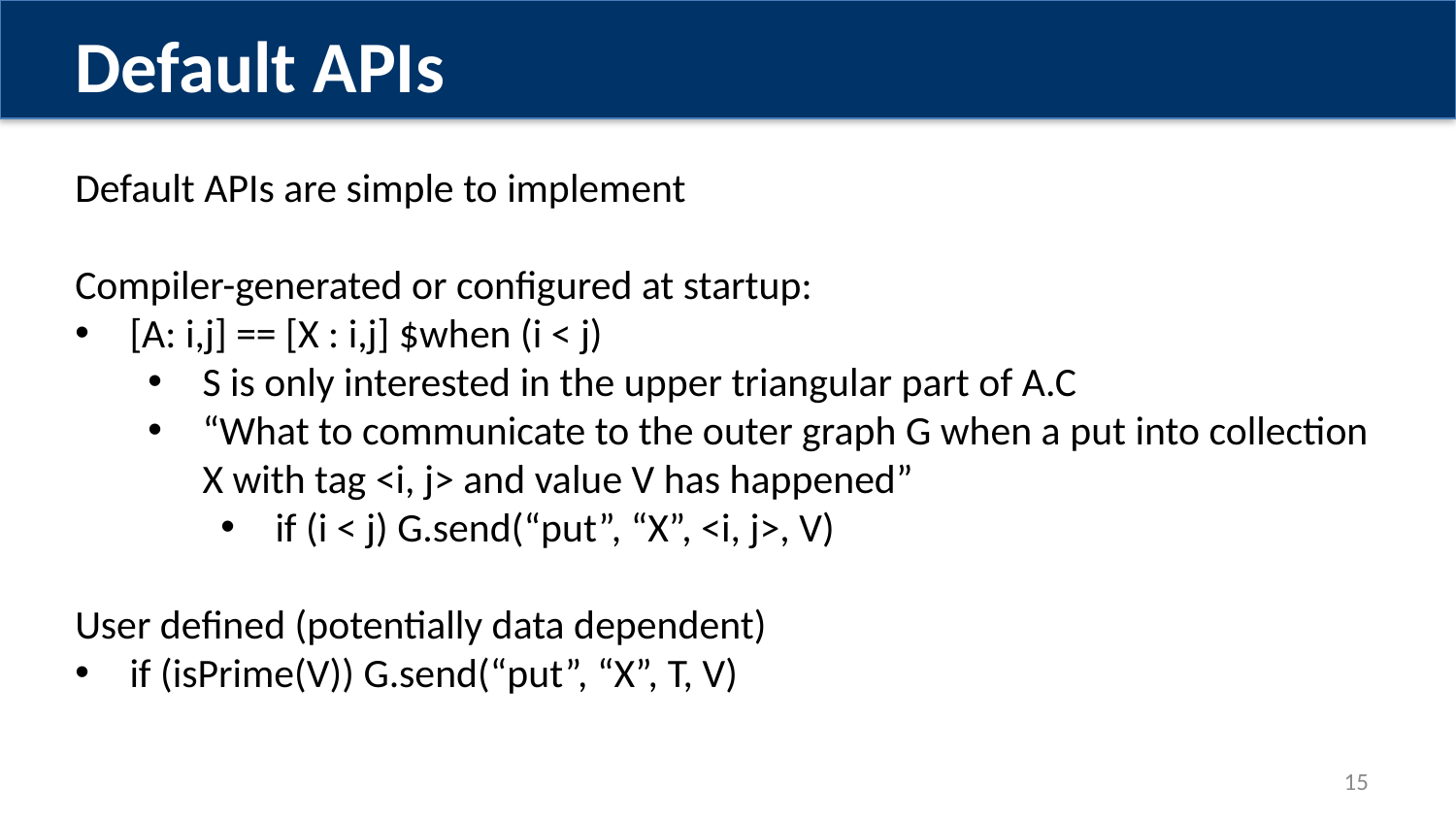

Default APIs
Default APIs are simple to implement

Compiler-generated or configured at startup:
[A: i,j] == [X : i,j] $when (i < j)
S is only interested in the upper triangular part of A.C
“What to communicate to the outer graph G when a put into collection X with tag <i, j> and value V has happened”
if (i < j) G.send(“put”, “X”, <i, j>, V)

User defined (potentially data dependent)
if (isPrime(V)) G.send(“put”, “X”, T, V)

15